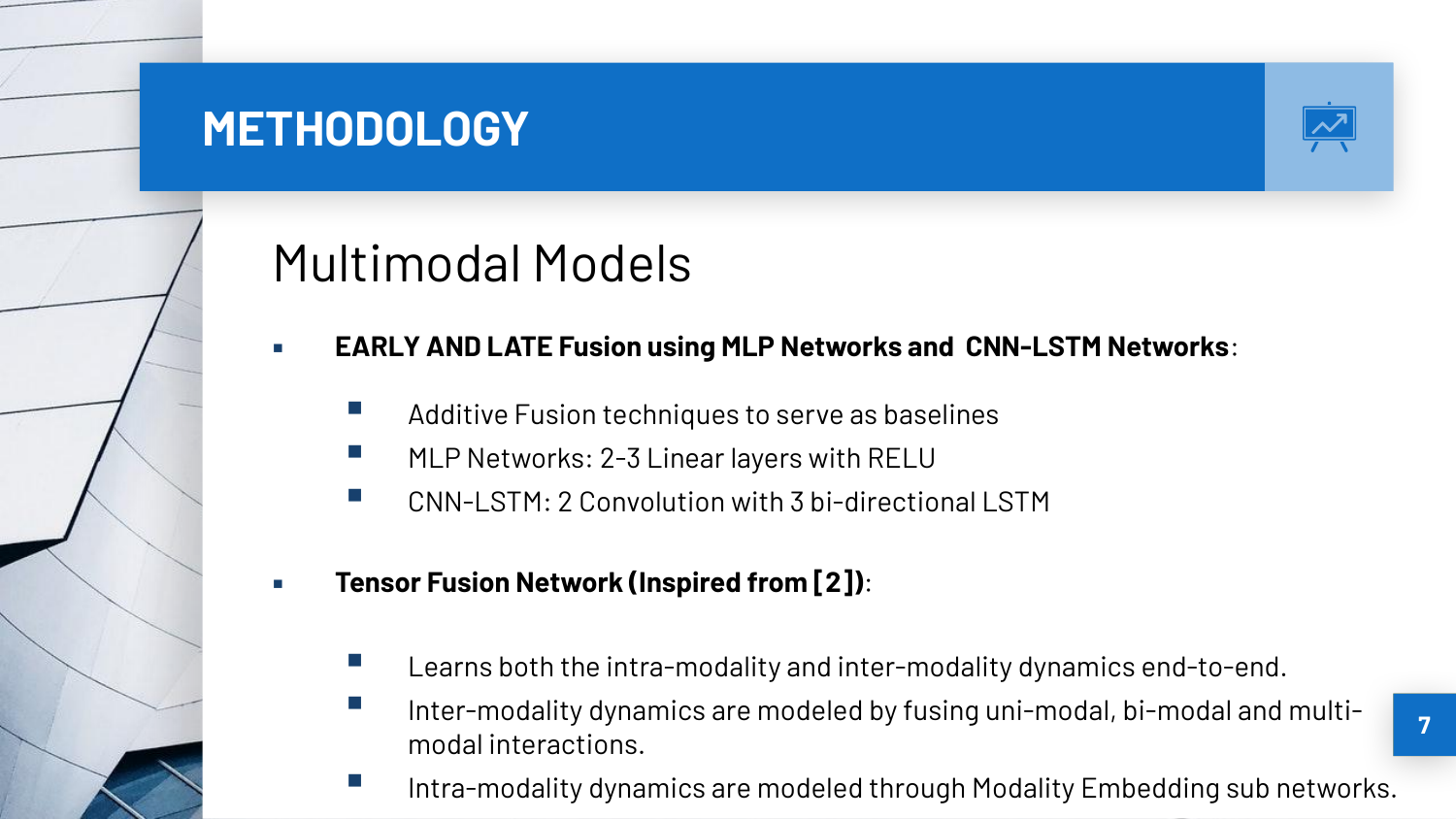

# METHODOLOGY

Multimodal Models

EARLY AND LATE Fusion using MLP Networks and  CNN-LSTM Networks:

Additive Fusion techniques to serve as baselines

MLP Networks: 2-3 Linear layers with RELU

CNN-LSTM: 2 Convolution with 3 bi-directional LSTM
Tensor Fusion Network (Inspired from [2]):

Learns both the intra-modality and inter-modality dynamics end-to-end.

Inter-modality dynamics are modeled by fusing uni-modal, bi-modal and multi-modal interactions.

Intra-modality dynamics are modeled through Modality Embedding sub networks.

7